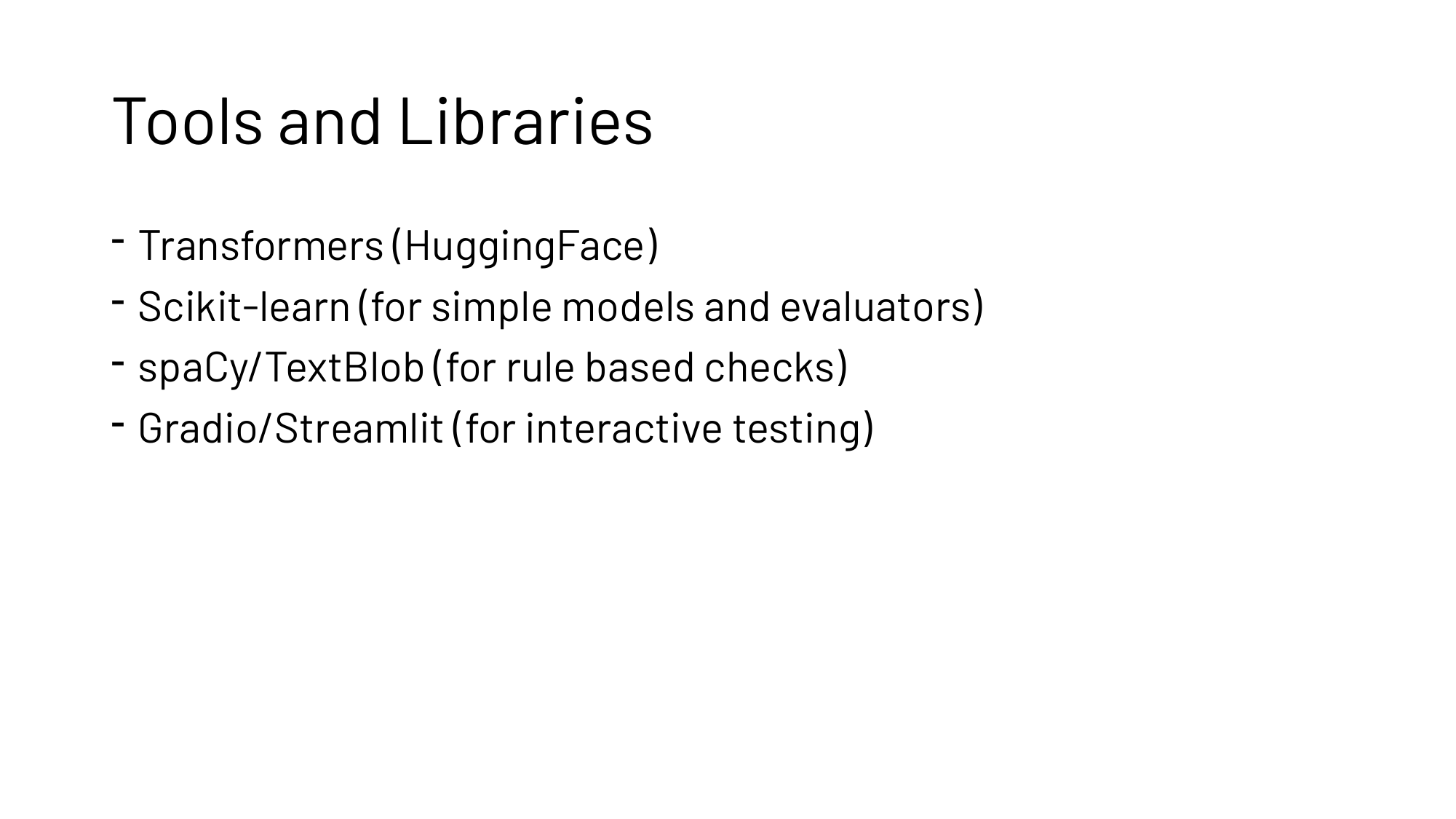

# Tools and Libraries
Transformers (HuggingFace)
Scikit-learn (for simple models and evaluators)
spaCy/TextBlob (for rule based checks)
Gradio/Streamlit (for interactive testing)